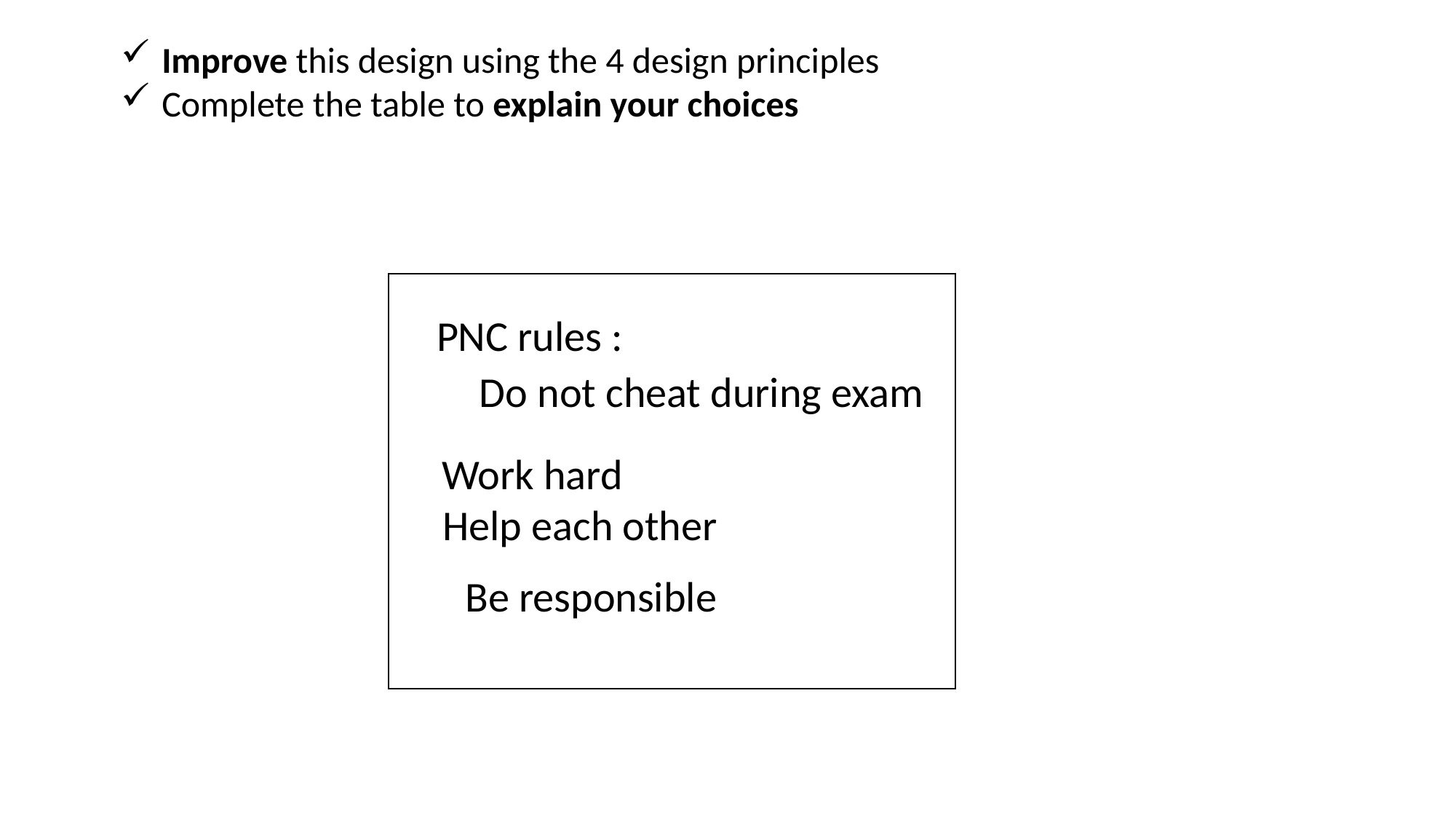

Improve this design using the 4 design principles
Complete the table to explain your choices

PNC rules :
Do not cheat during exam
Work hard
Help each other
Be responsible